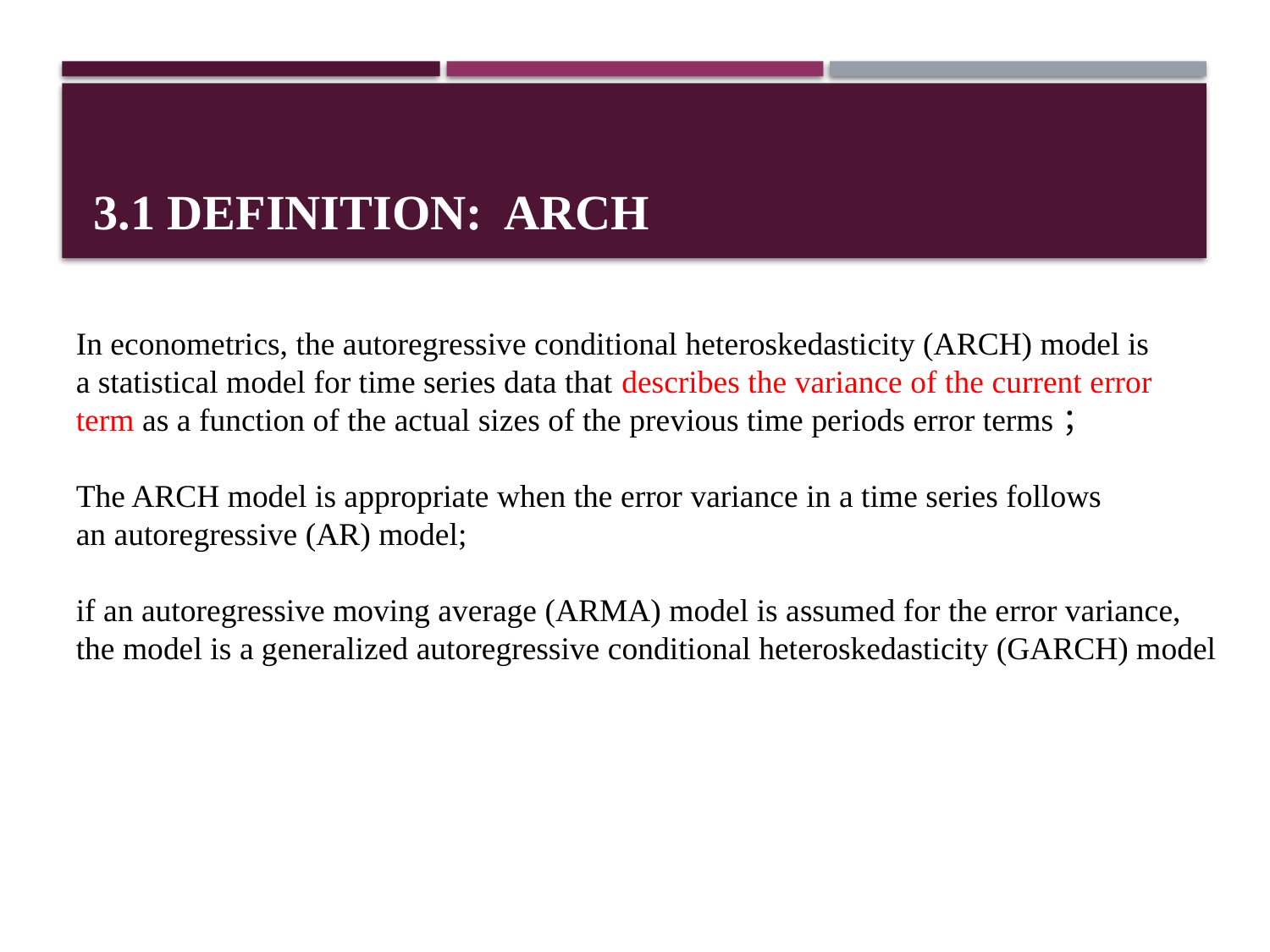

# 3.1 definition:  ARCH
In econometrics, the autoregressive conditional heteroskedasticity (ARCH) model is a statistical model for time series data that describes the variance of the current error term as a function of the actual sizes of the previous time periods error terms；

The ARCH model is appropriate when the error variance in a time series follows an autoregressive (AR) model;

if an autoregressive moving average (ARMA) model is assumed for the error variance, the model is a generalized autoregressive conditional heteroskedasticity (GARCH) model